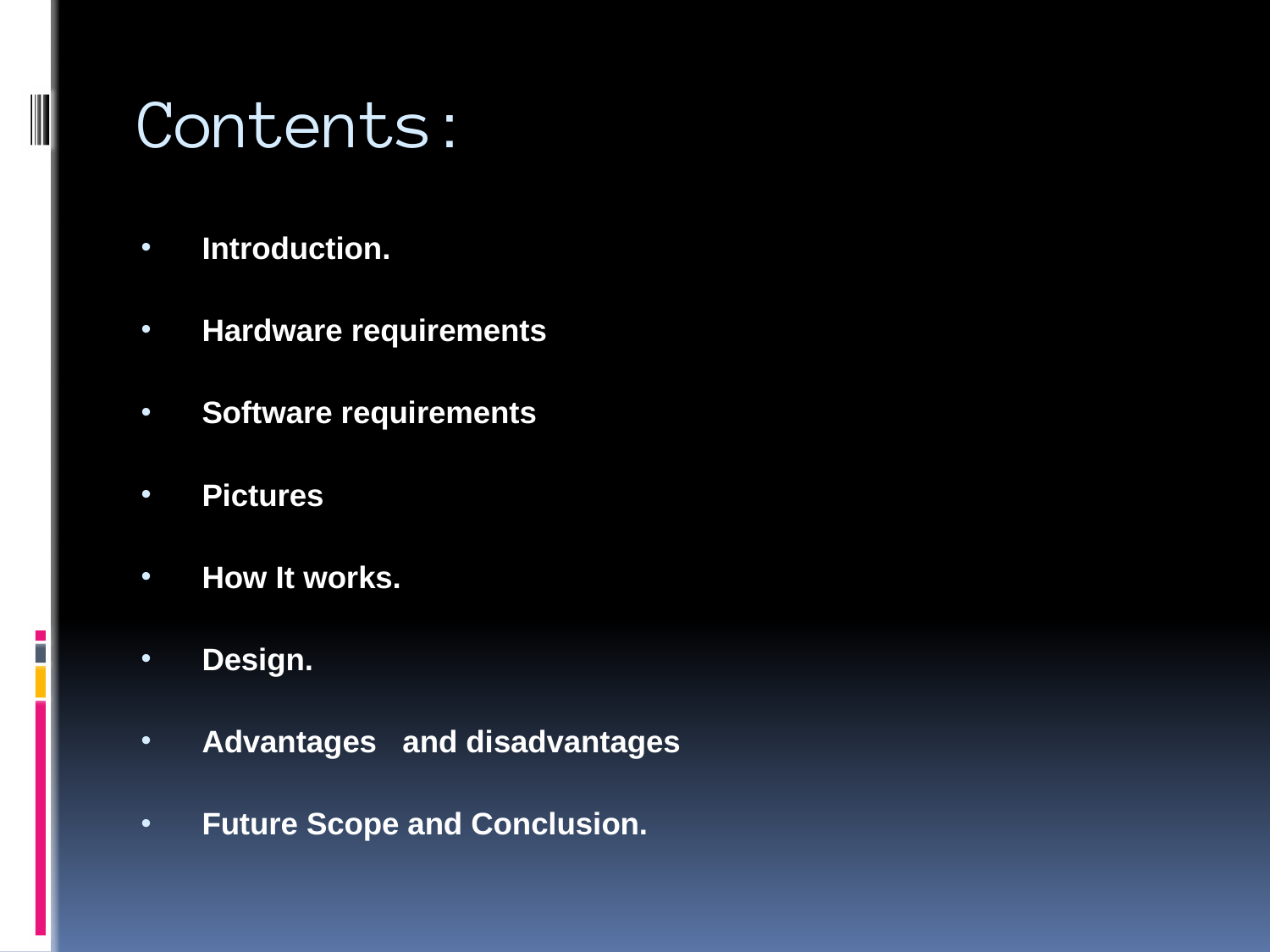

# Contents:
Introduction.

Hardware requirements

Software requirements

Pictures

How It works.

Design.

Advantages   and disadvantages

Future Scope and Conclusion.